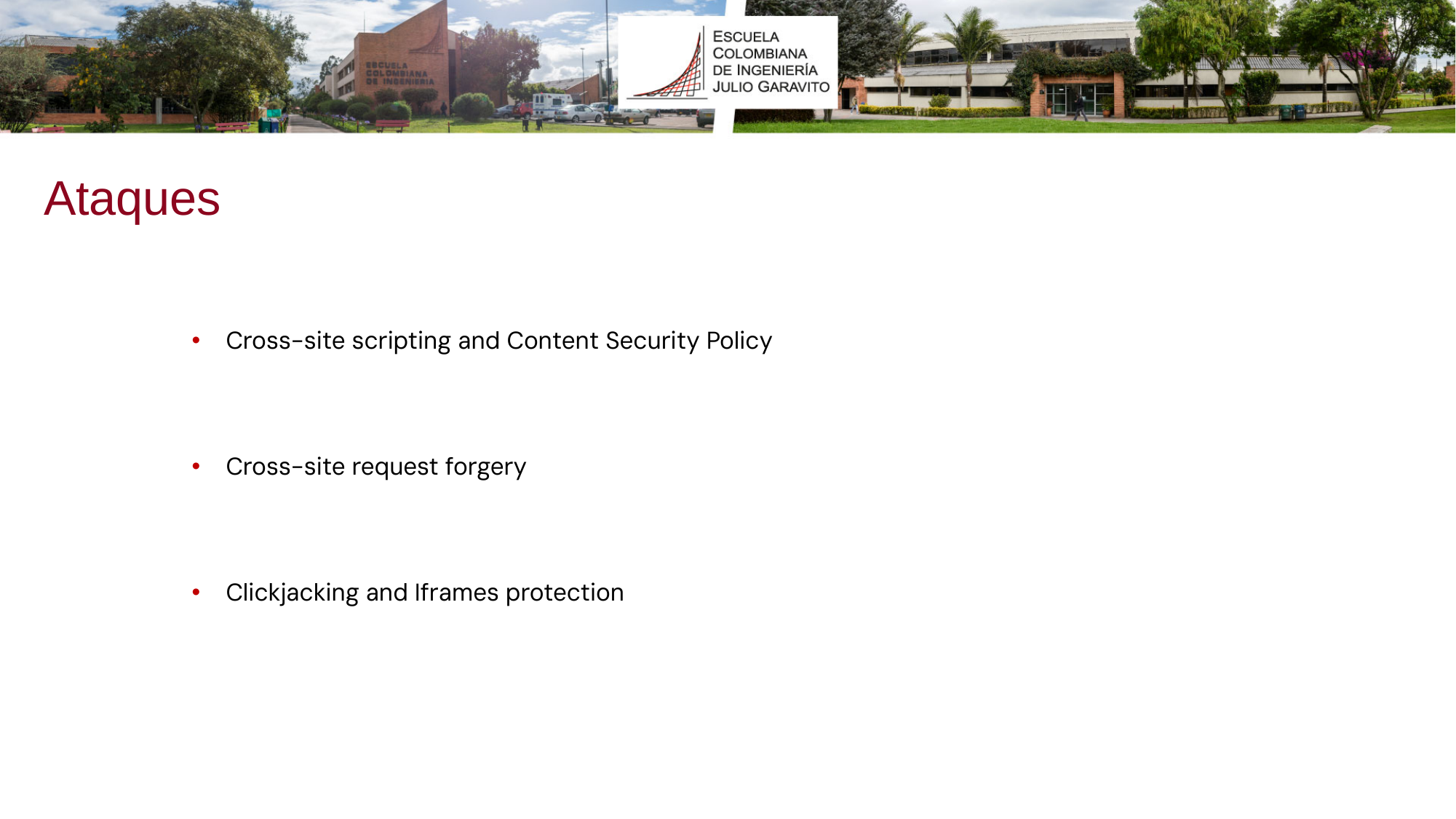

Ataques
Cross-site scripting and Content Security Policy

Cross-site request forgery

Clickjacking and Iframes protection